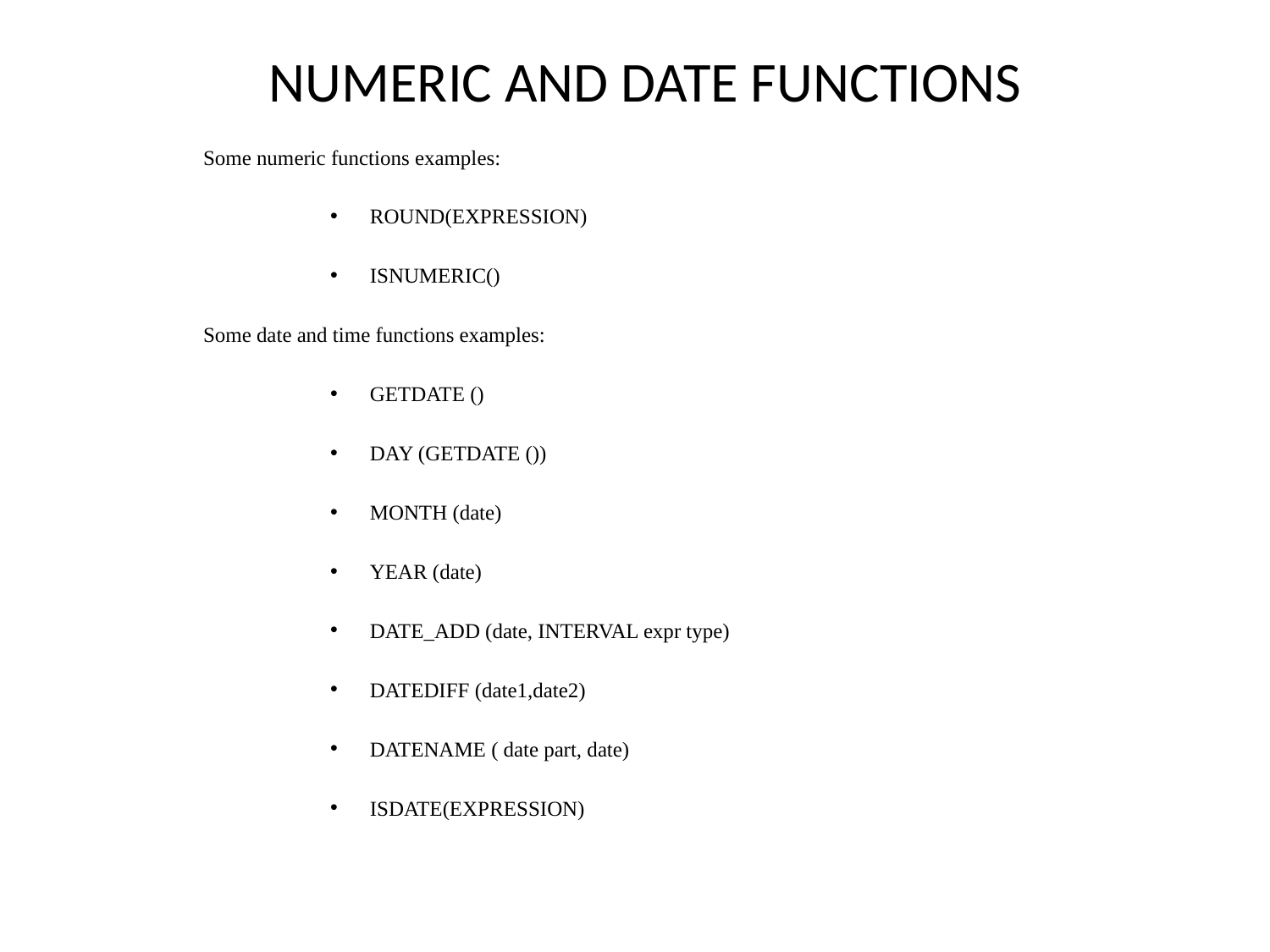

# NUMERIC AND DATE FUNCTIONS
Some numeric functions examples:

ROUND(EXPRESSION)

ISNUMERIC()

Some date and time functions examples:

GETDATE ()

DAY (GETDATE ())

MONTH (date)

YEAR (date)

DATE_ADD (date, INTERVAL expr type)

DATEDIFF (date1,date2)

DATENAME ( date part, date)

ISDATE(EXPRESSION)